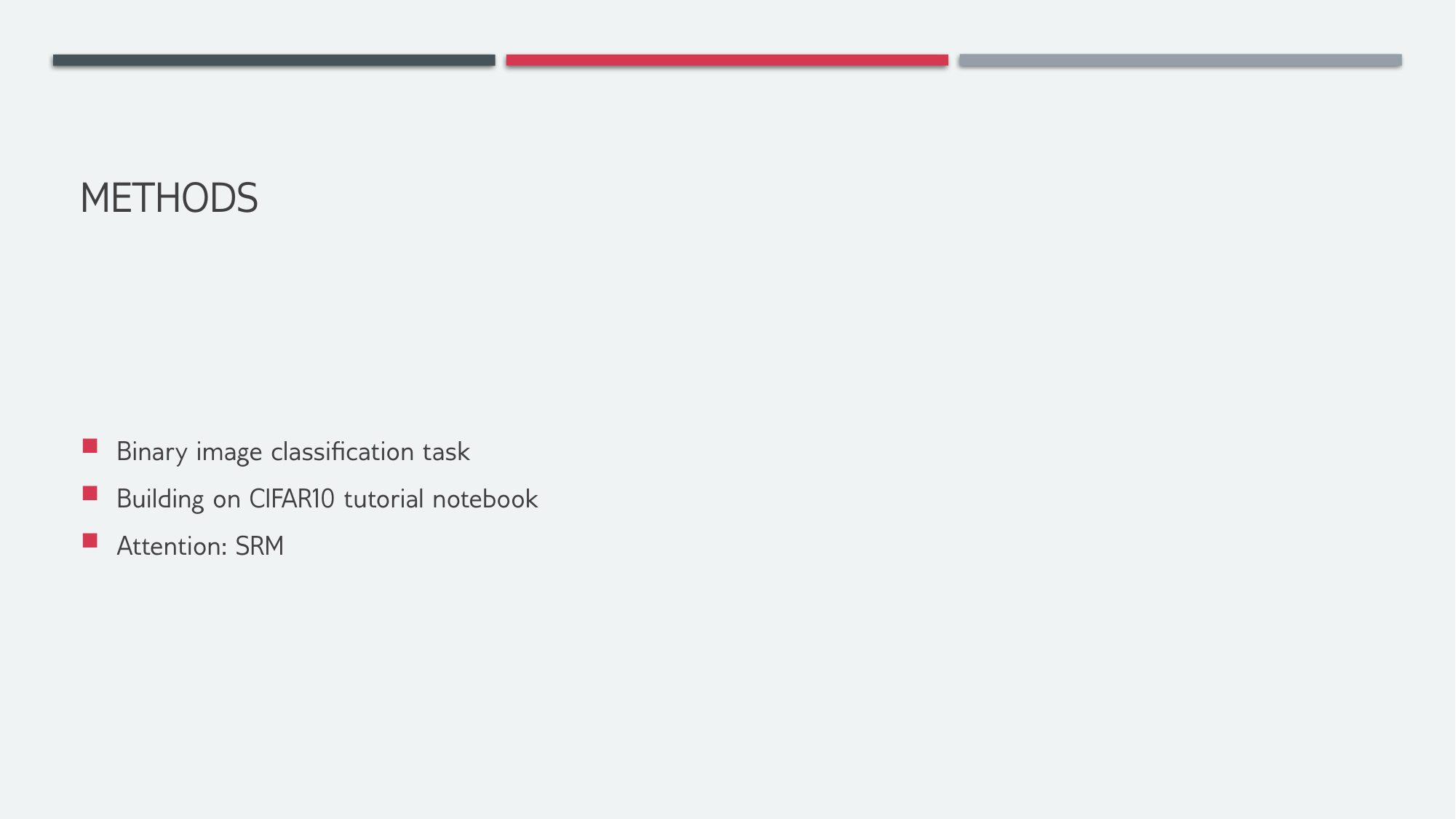

# Methods
Binary image classification task
Building on CIFAR10 tutorial notebook
Attention: SRM